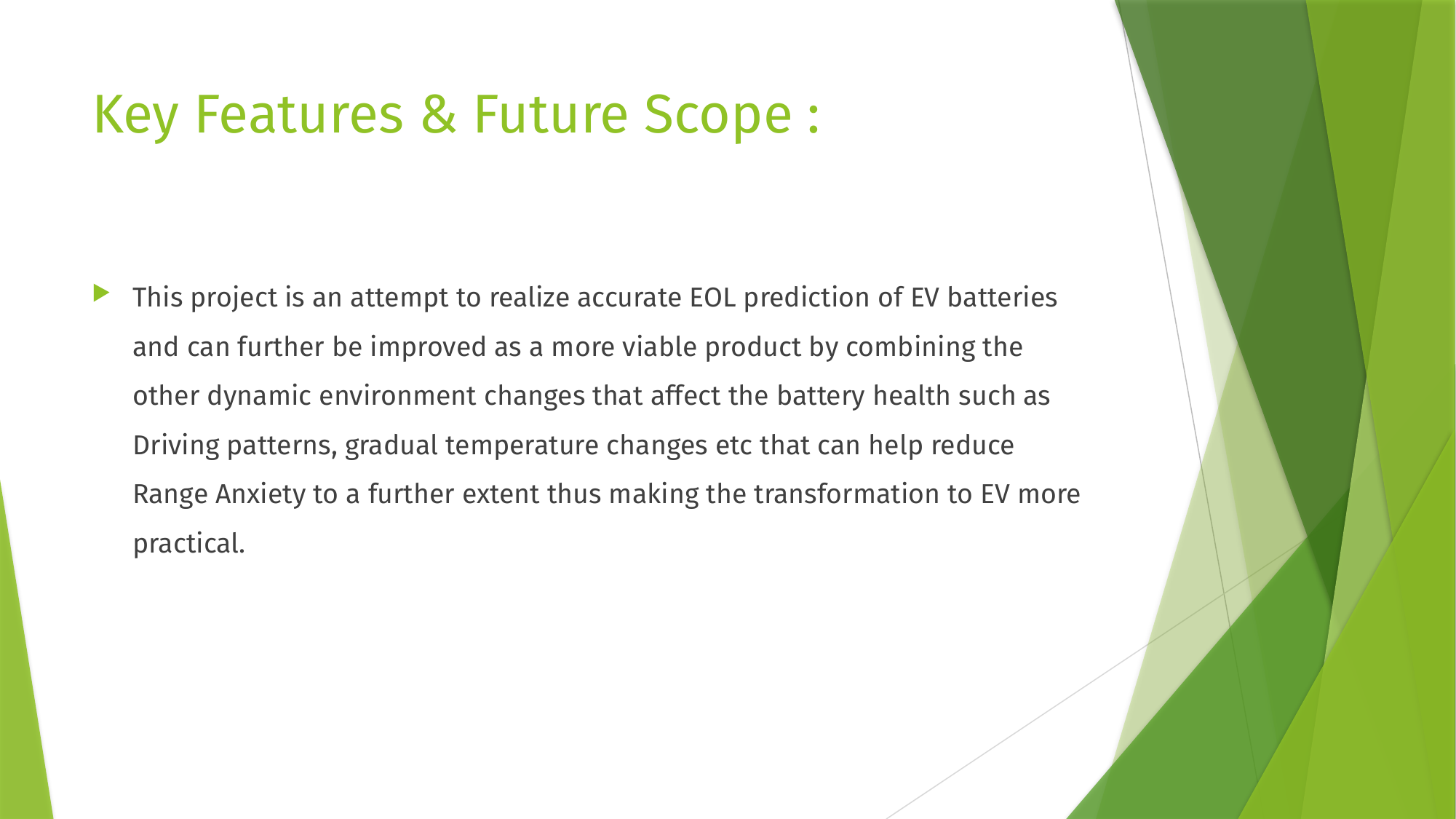

# Key Features & Future Scope :
This project is an attempt to realize accurate EOL prediction of EV batteries and can further be improved as a more viable product by combining the other dynamic environment changes that affect the battery health such as Driving patterns, gradual temperature changes etc that can help reduce Range Anxiety to a further extent thus making the transformation to EV more practical.